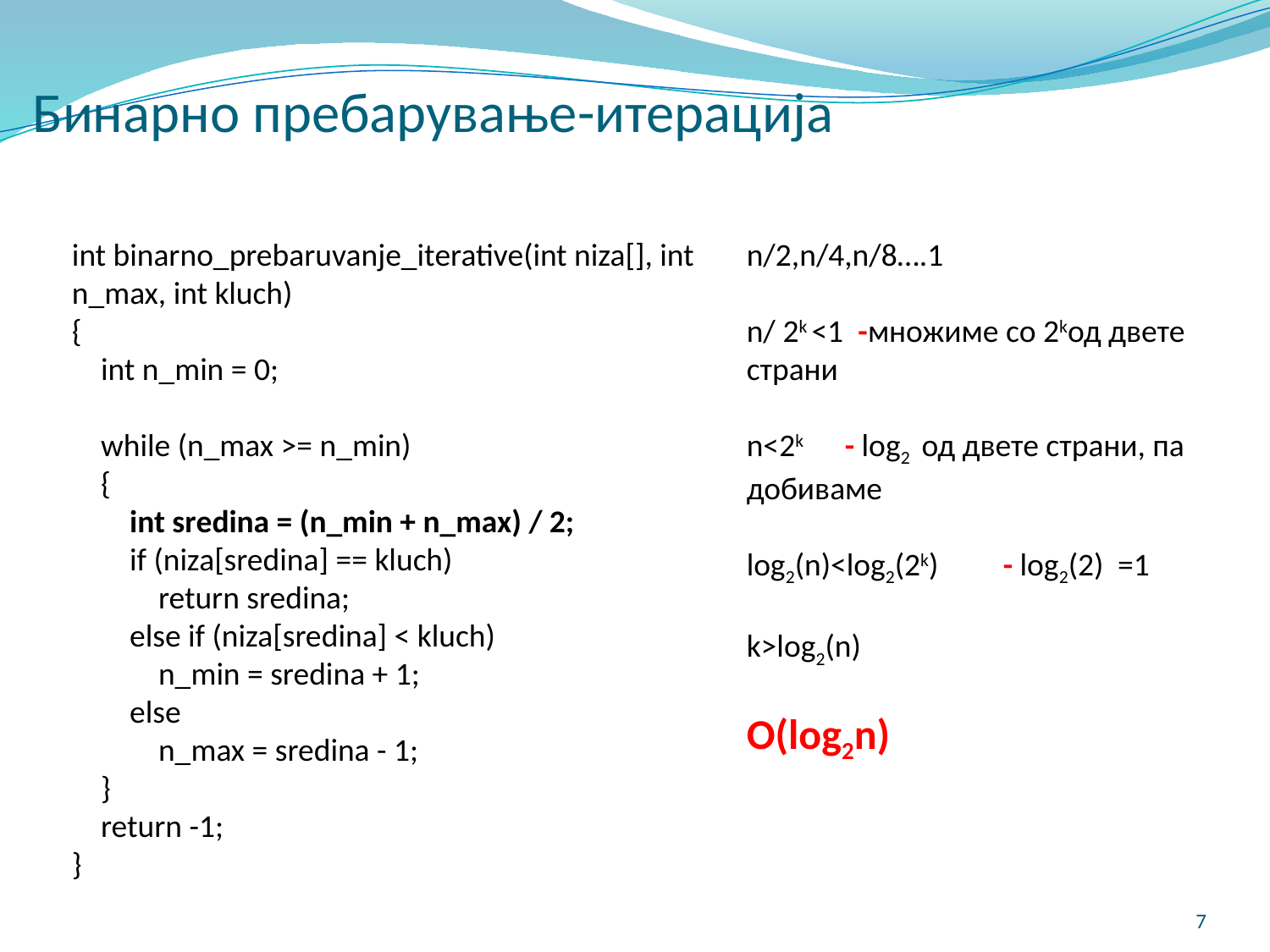

Бинарно пребарување-итерација

int binarno_prebaruvanje_iterative(int niza[], int n_max, int kluch)
{
    int n_min = 0;

    while (n_max >= n_min)
    {
        int sredina = (n_min + n_max) / 2;
        if (niza[sredina] == kluch)
            return sredina;
        else if (niza[sredina] < kluch)
            n_min = sredina + 1;
        else
            n_max = sredina - 1;
    }
    return -1;
}
n/2,n/4,n/8….1

n/ 2k <1  -множиме со 2kод двете страни

n<2k         - log2  од двете страни, па добиваме

log2(n)<log2(2k)         - log2(2)  =1

k>log2(n)

O(log2n)

7